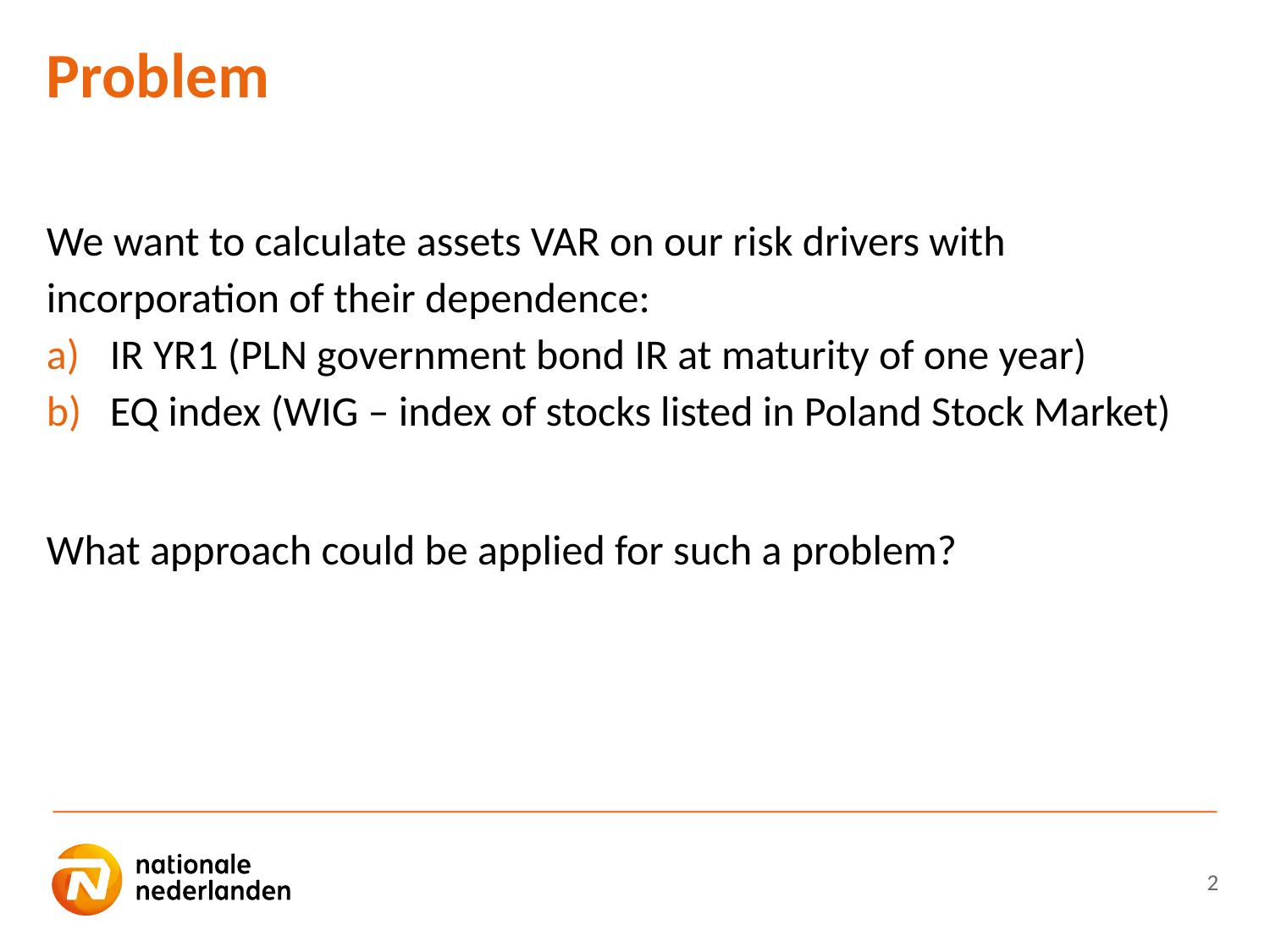

# Problem
We want to calculate assets VAR on our risk drivers with incorporation of their dependence:
IR YR1 (PLN government bond IR at maturity of one year)
EQ index (WIG – index of stocks listed in Poland Stock Market)

What approach could be applied for such a problem?

Use ‘formatting text-styles’ in the NN PowerPoint-menu
Do not change or add other logos
2